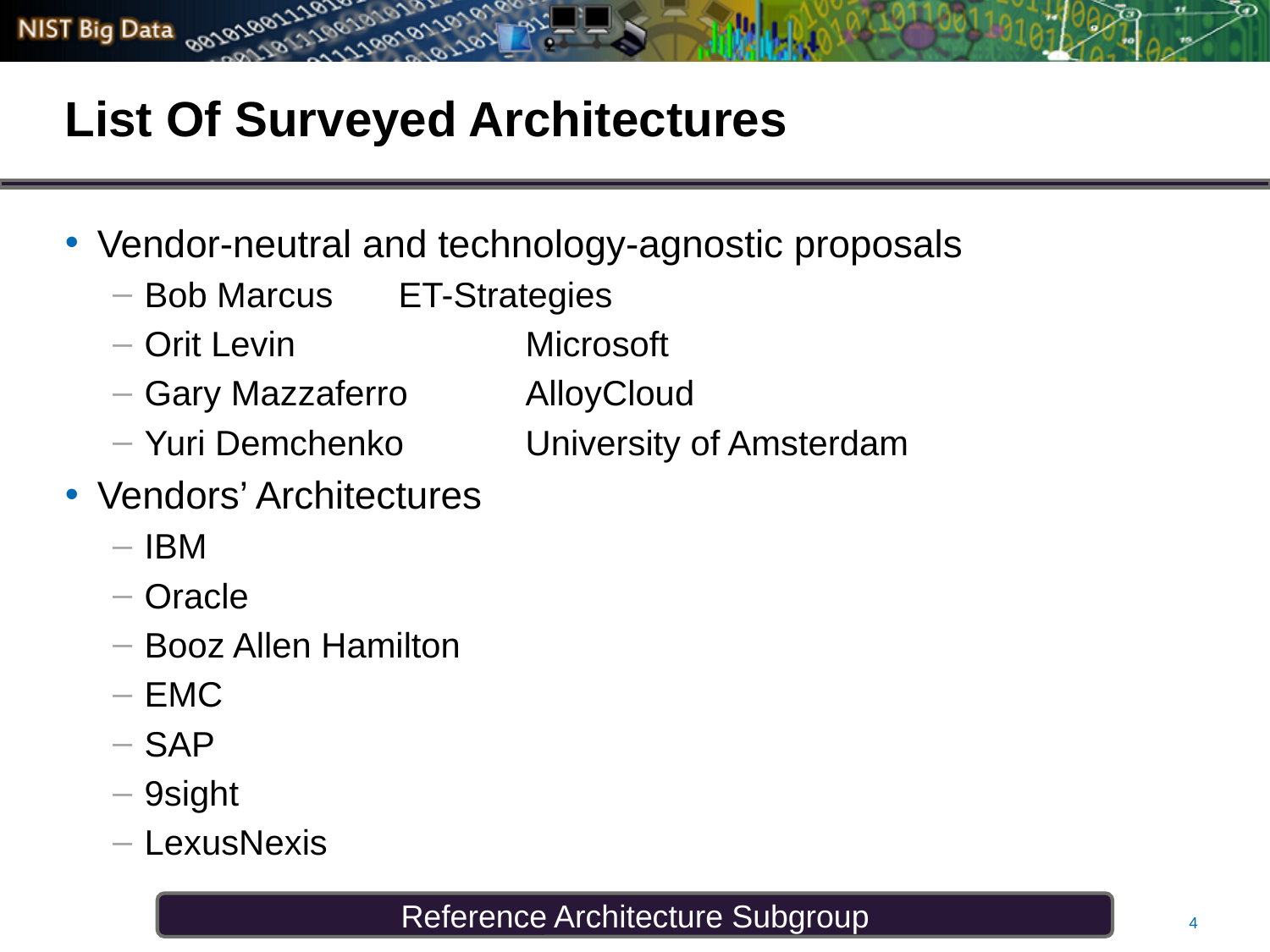

# List Of Surveyed Architectures
Vendor-neutral and technology-agnostic proposals
Bob Marcus	ET-Strategies
Orit Levin		Microsoft
Gary Mazzaferro	AlloyCloud
Yuri Demchenko	University of Amsterdam
Vendors’ Architectures
IBM
Oracle
Booz Allen Hamilton
EMC
SAP
9sight
LexusNexis
4